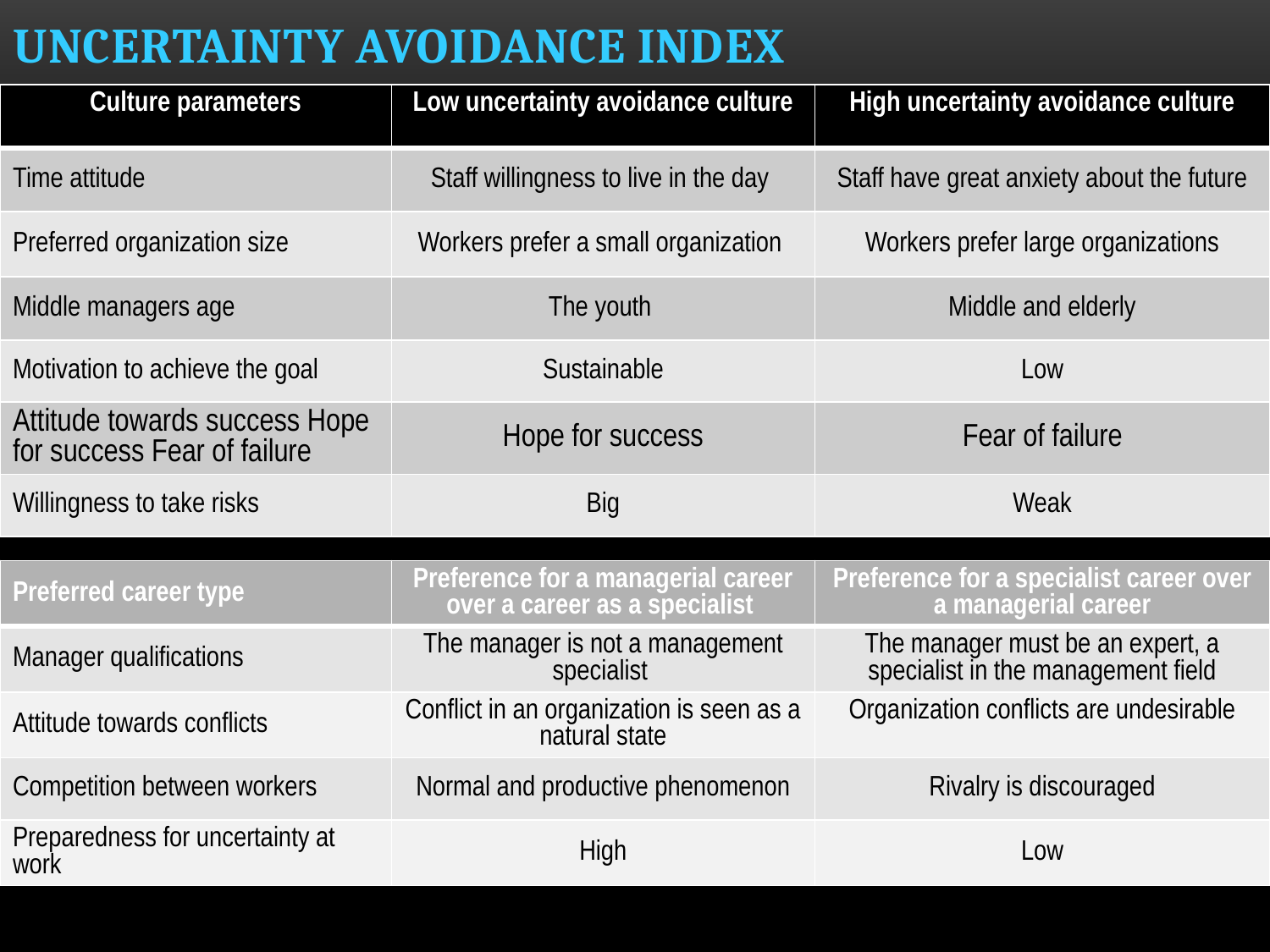

# Uncertainty avoidance index
| Culture parameters | Low uncertainty avoidance culture | High uncertainty avoidance culture |
| --- | --- | --- |
| Time attitude | Staff willingness to live in the day | Staff have great anxiety about the future |
| Preferred organization size | Workers prefer a small organization | Workers prefer large organizations |
| Middle managers age | The youth | Middle and elderly |
| Motivation to achieve the goal | Sustainable | Low |
| Attitude towards success Hope for success Fear of failure | Hope for success | Fear of failure |
| Willingness to take risks | Big | Weak |
| Preferred career type | Preference for a managerial career over a career as a specialist | Preference for a specialist career over a managerial career |
| --- | --- | --- |
| Manager qualifications | The manager is not a management specialist | The manager must be an expert, a specialist in the management field |
| Attitude towards conflicts | Conflict in an organization is seen as a natural state | Organization conflicts are undesirable |
| Competition between workers | Normal and productive phenomenon | Rivalry is discouraged |
| Preparedness for uncertainty at work | High | Low |